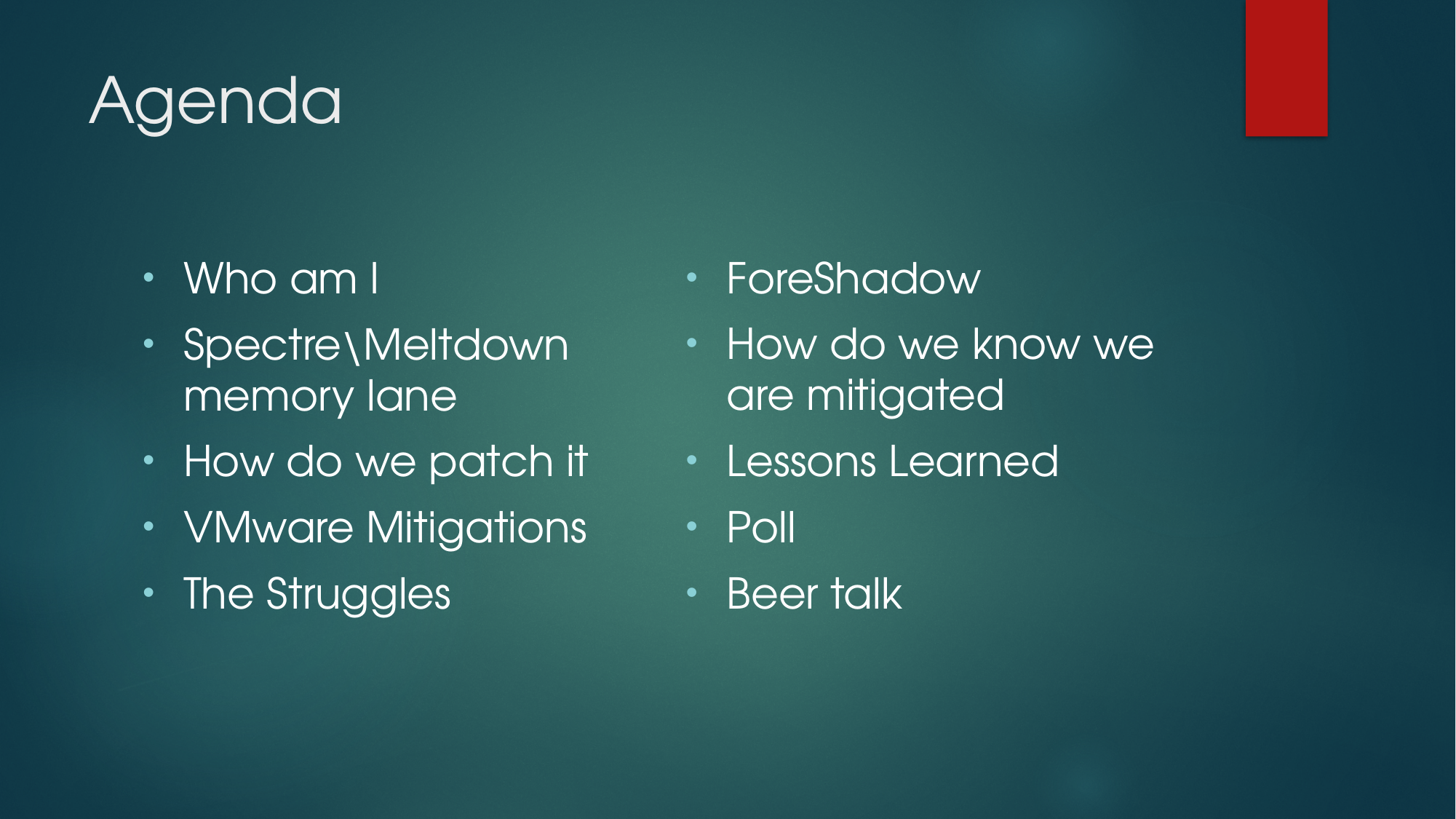

# Agenda
ForeShadow
How do we know we are mitigated
Lessons Learned
Poll
Beer talk

Who am I
Spectre\Meltdown memory lane
How do we patch it
VMware Mitigations
The Struggles